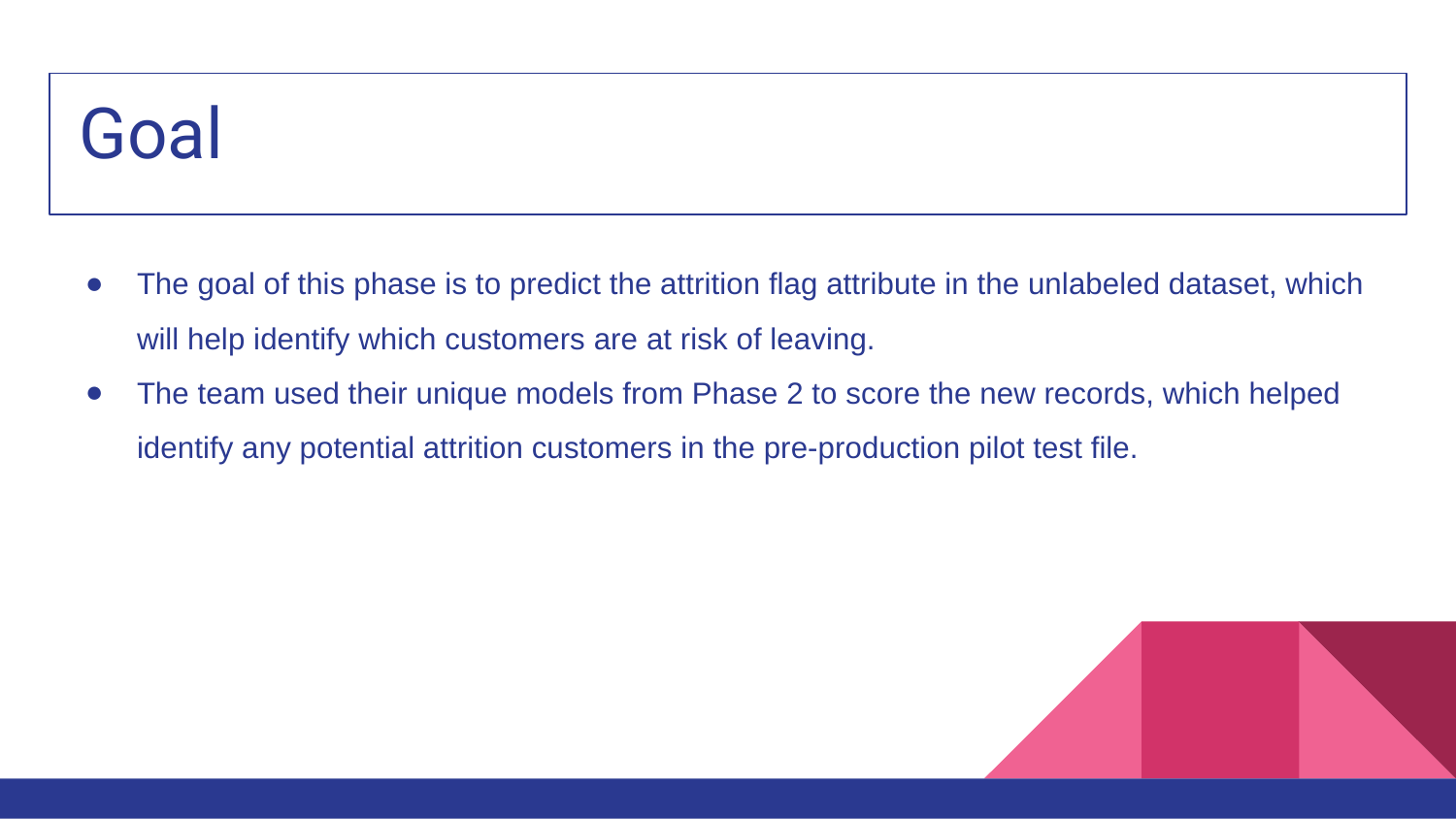

# Goal
The goal of this phase is to predict the attrition flag attribute in the unlabeled dataset, which will help identify which customers are at risk of leaving.
The team used their unique models from Phase 2 to score the new records, which helped identify any potential attrition customers in the pre-production pilot test file.